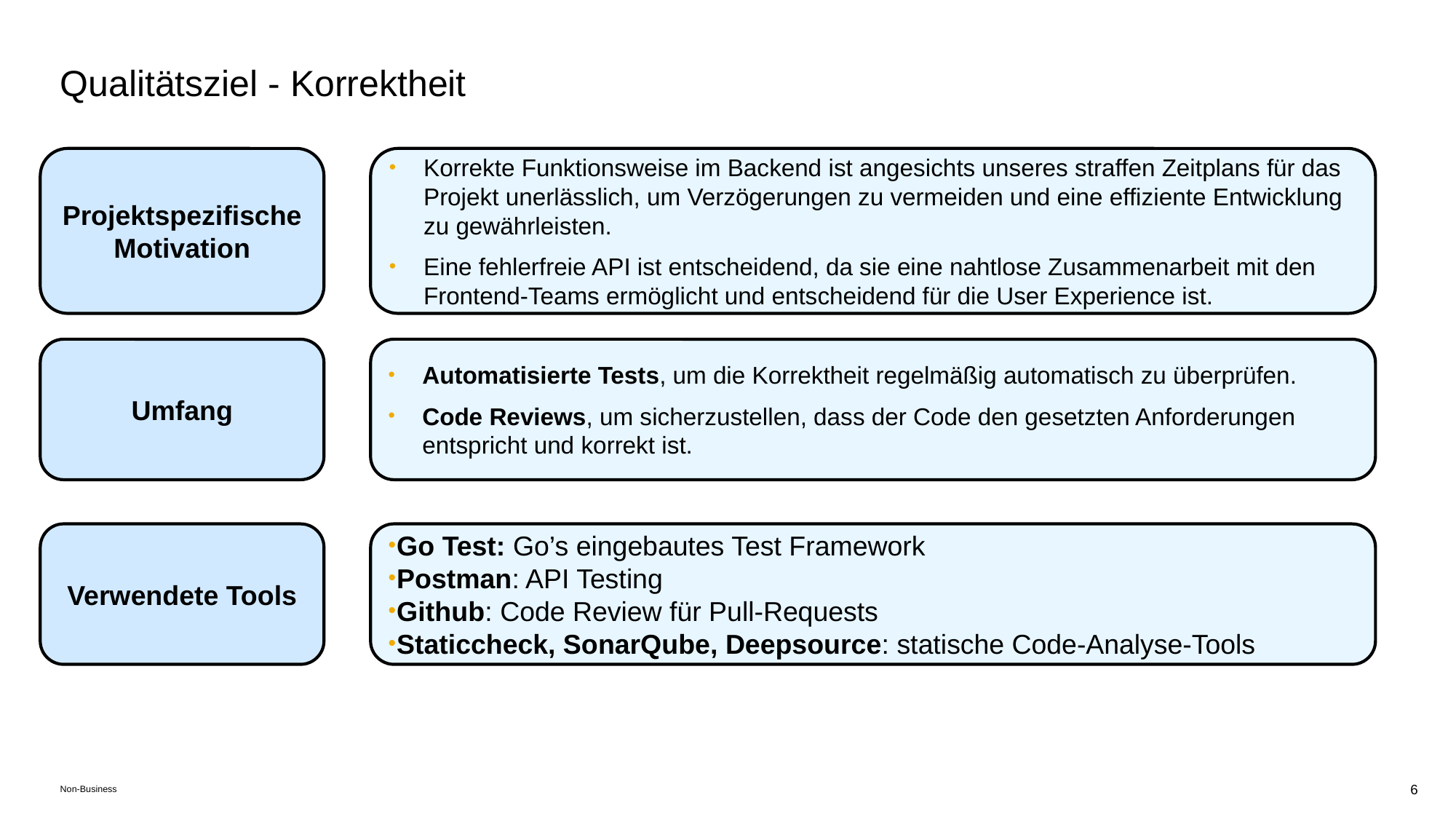

# Qualitätsziel - Korrektheit
Projektspezifische Motivation
Korrekte Funktionsweise im Backend ist angesichts unseres straffen Zeitplans für das Projekt unerlässlich, um Verzögerungen zu vermeiden und eine effiziente Entwicklung zu gewährleisten.
Eine fehlerfreie API ist entscheidend, da sie eine nahtlose Zusammenarbeit mit den Frontend-Teams ermöglicht und entscheidend für die User Experience ist.
Umfang
Automatisierte Tests, um die Korrektheit regelmäßig automatisch zu überprüfen.
Code Reviews, um sicherzustellen, dass der Code den gesetzten Anforderungen entspricht und korrekt ist.
Verwendete Tools
Go Test: Go’s eingebautes Test Framework
Postman: API Testing
Github: Code Review für Pull-Requests
Staticcheck, SonarQube, Deepsource: statische Code-Analyse-Tools